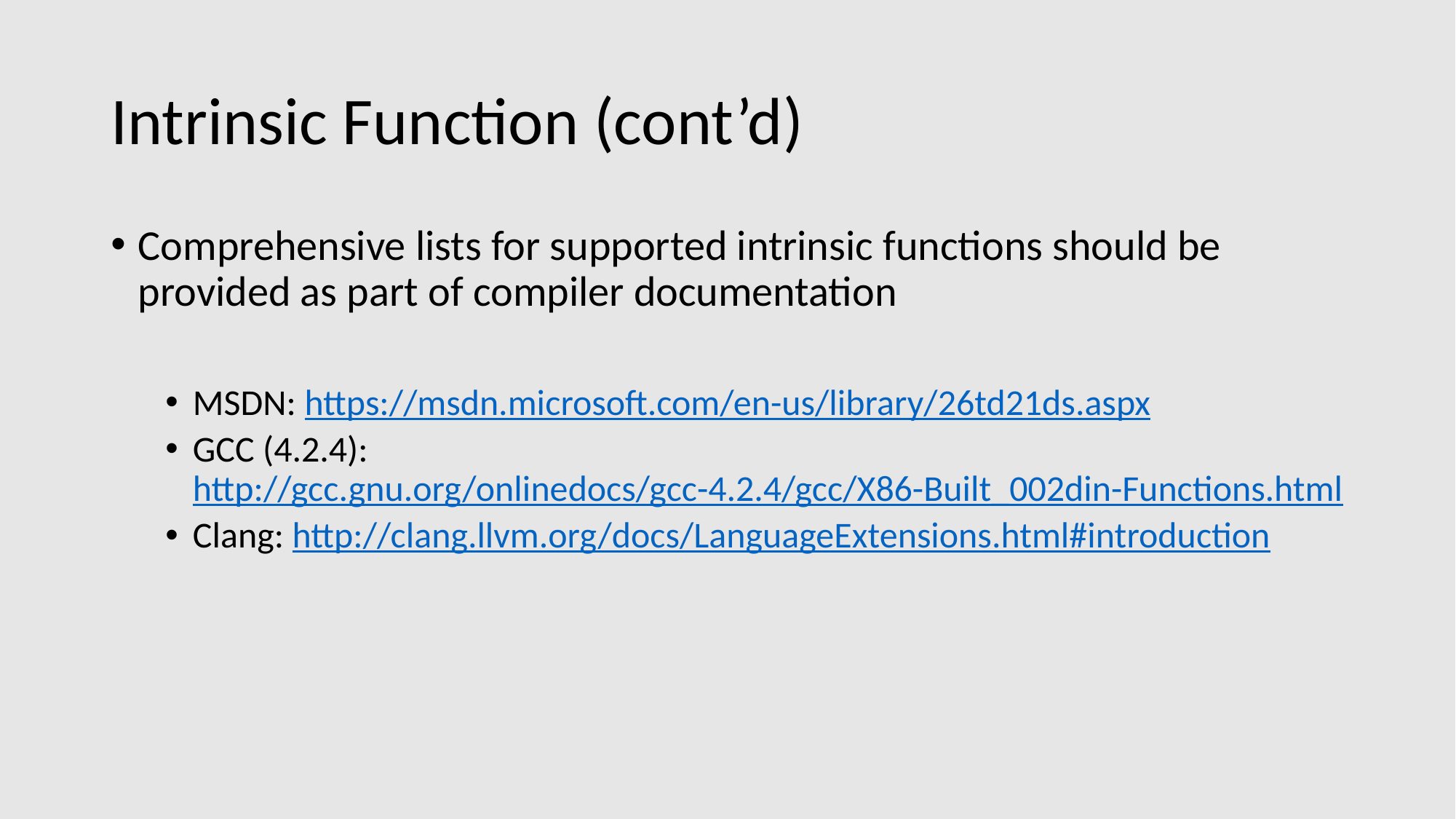

# Intrinsic Function (cont’d)
Comprehensive lists for supported intrinsic functions should be provided as part of compiler documentation

MSDN: https://msdn.microsoft.com/en-us/library/26td21ds.aspx
GCC (4.2.4): http://gcc.gnu.org/onlinedocs/gcc-4.2.4/gcc/X86-Built_002din-Functions.html
Clang: http://clang.llvm.org/docs/LanguageExtensions.html#introduction